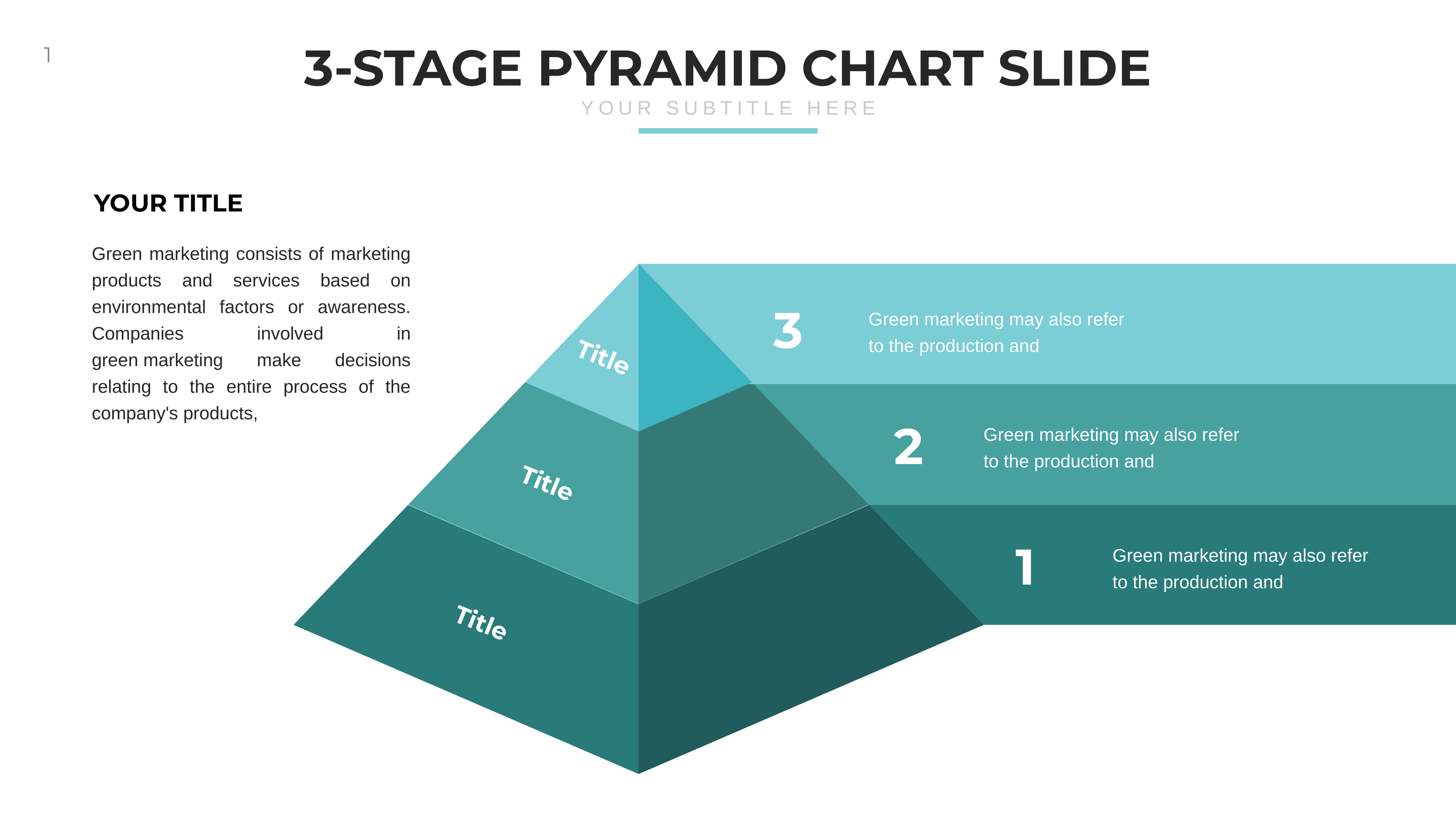

3-STAGE PYRAMID CHART SLIDE
YOUR SUBTITLE HERE

YOUR TITLE
Green marketing consists of marketing products and services based on environmental factors or awareness. Companies involved in green marketing make decisions relating to the entire process of the company's products,

3
Green marketing may also refer to the production and

Title

2
Green marketing may also refer to the production and

Title

1
Green marketing may also refer to the production and
Title